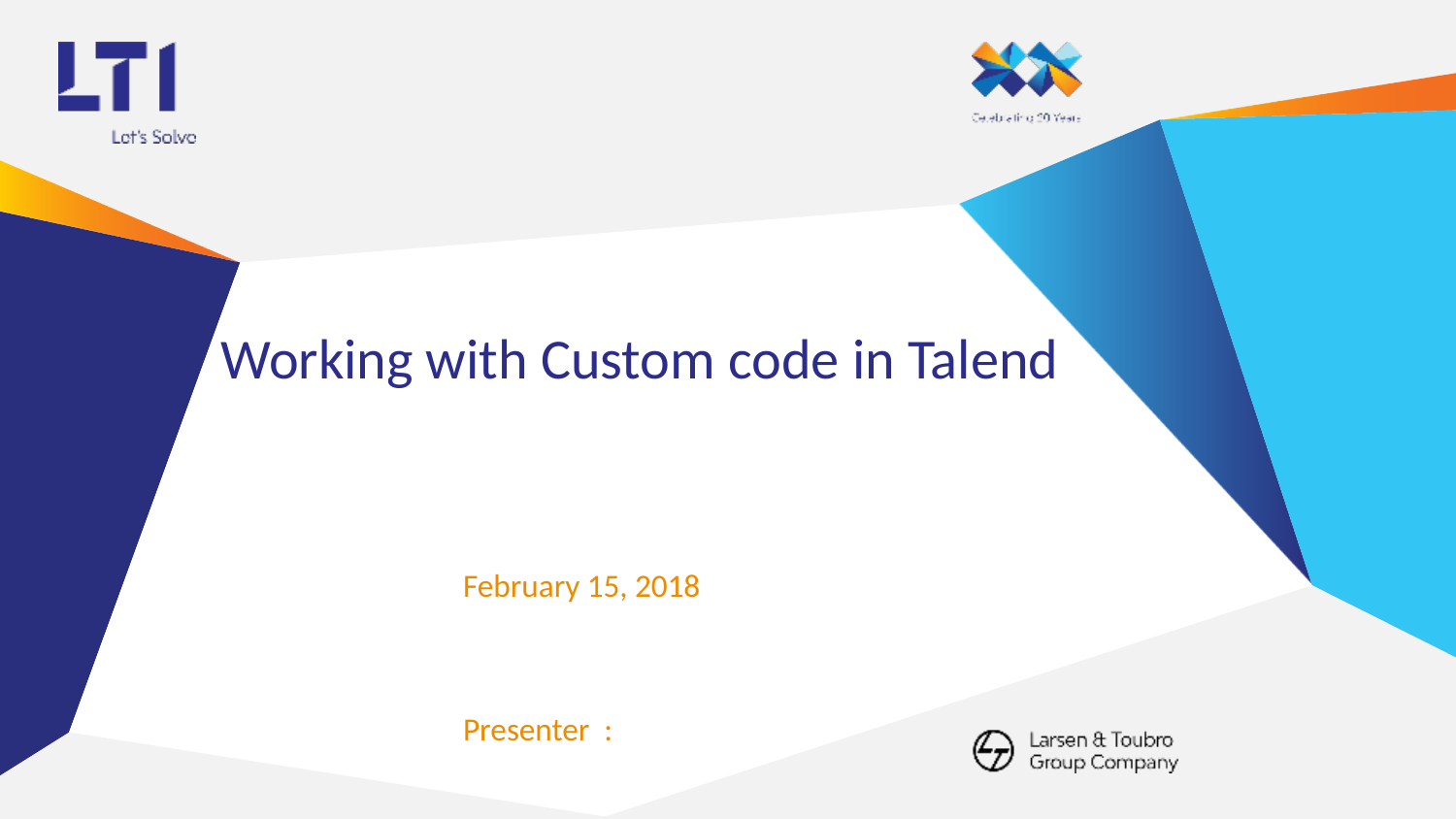

# Working with Custom code in Talend
February 15, 2018
Presenter  :